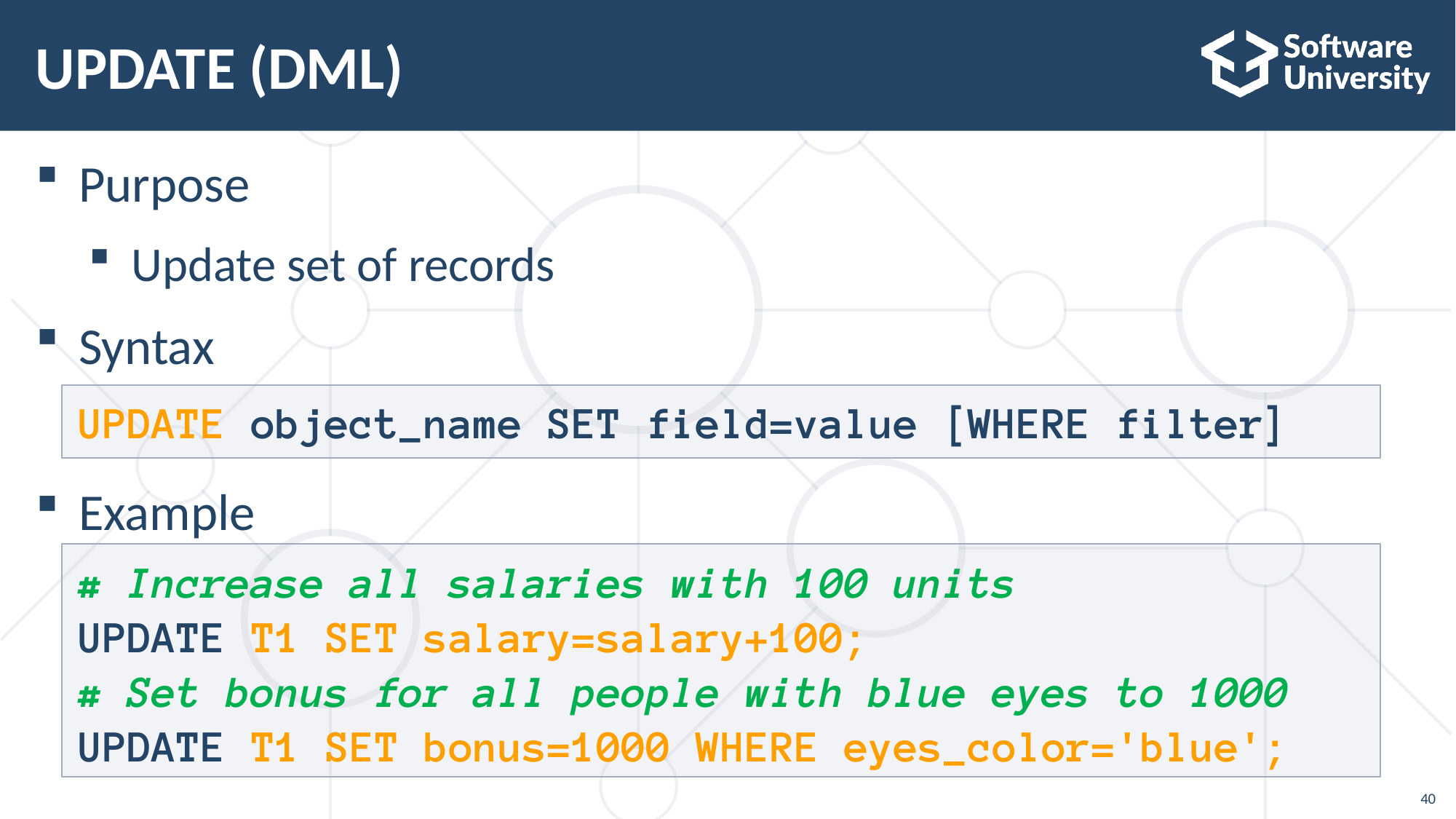

# UPDATE (DML)
Purpose
Update set of records
Syntax

Example

UPDATE object_name SET field=value [WHERE filter]
# Increase all salaries with 100 units
UPDATE T1 SET salary=salary+100;
# Set bonus for all people with blue eyes to 1000
UPDATE T1 SET bonus=1000 WHERE eyes_color='blue';
40